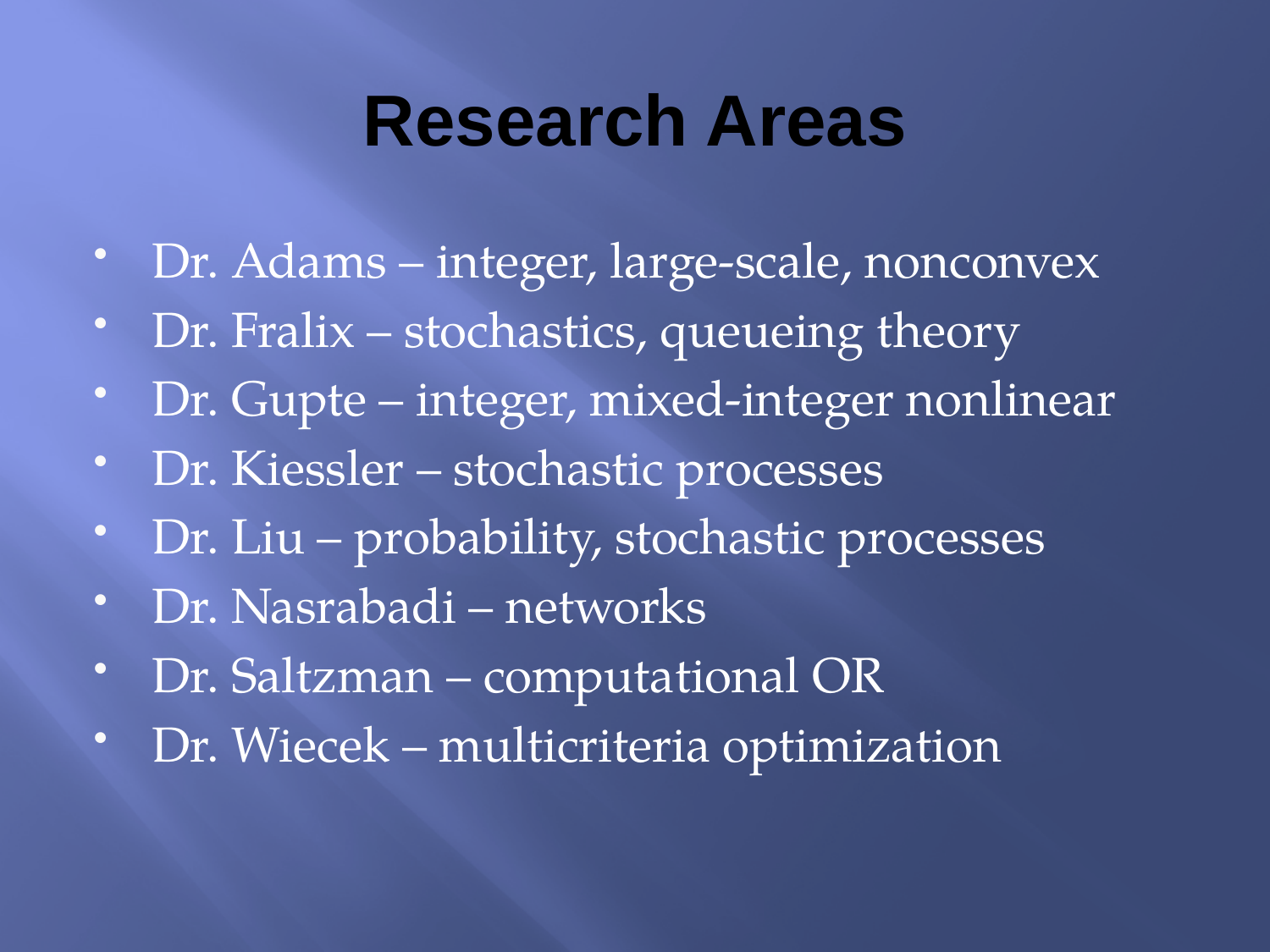

# Research Areas
Dr. Adams – integer, large-scale, nonconvex
Dr. Fralix – stochastics, queueing theory
Dr. Gupte – integer, mixed-integer nonlinear
Dr. Kiessler – stochastic processes
Dr. Liu – probability, stochastic processes
Dr. Nasrabadi – networks
Dr. Saltzman – computational OR
Dr. Wiecek – multicriteria optimization